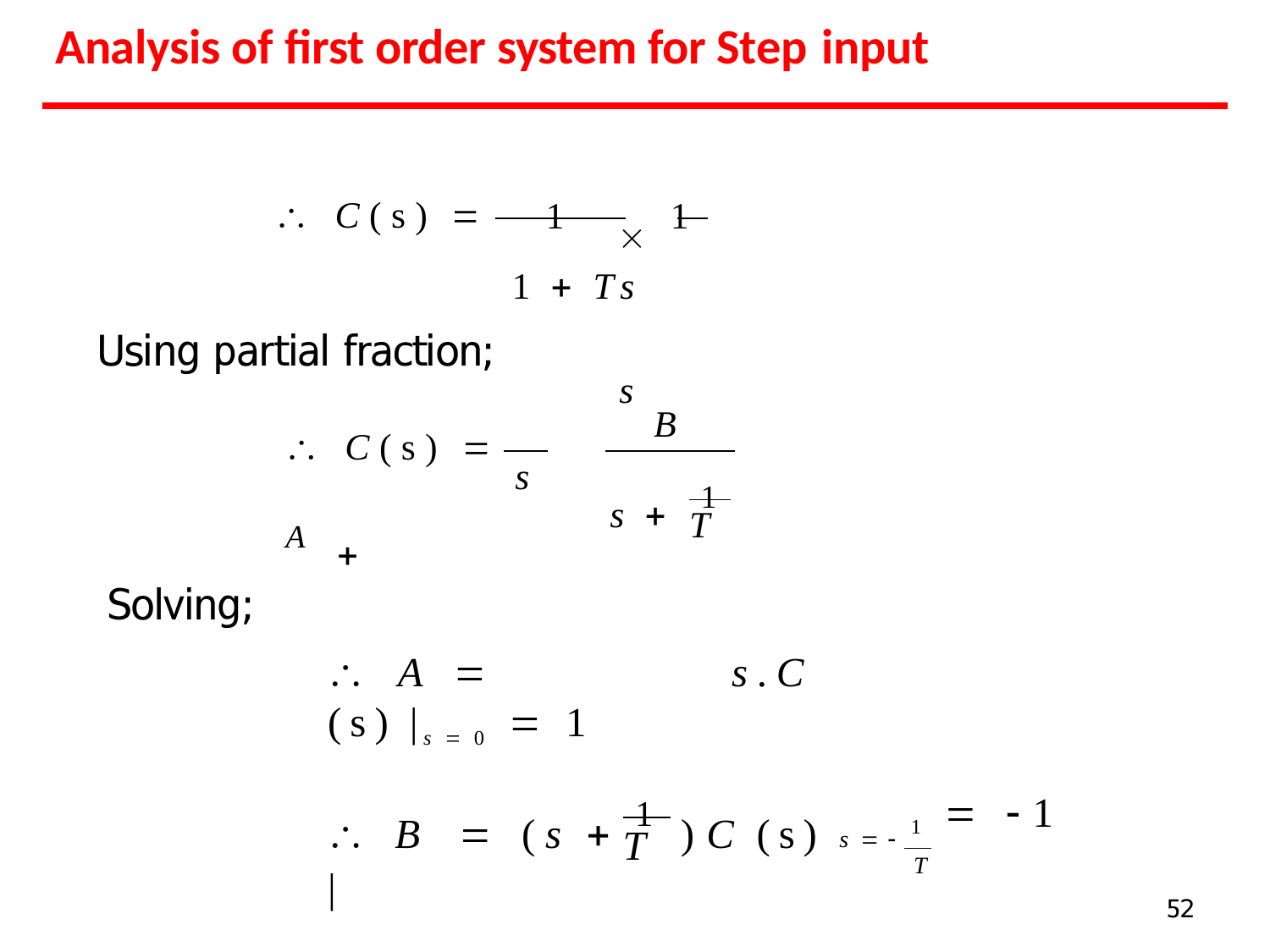

# Analysis of first order system for Step input

1	× 1  1 + Ts		s
∴ C(s) =

Using partial fraction;

∴ C(s) =	A +
B
s

s +	1
T

Solving;
∴ A =	s.C (s) |s =0 = 1
∴ B	= (s +	1 )C (s) |
= −1
T

s =− 1
T

52